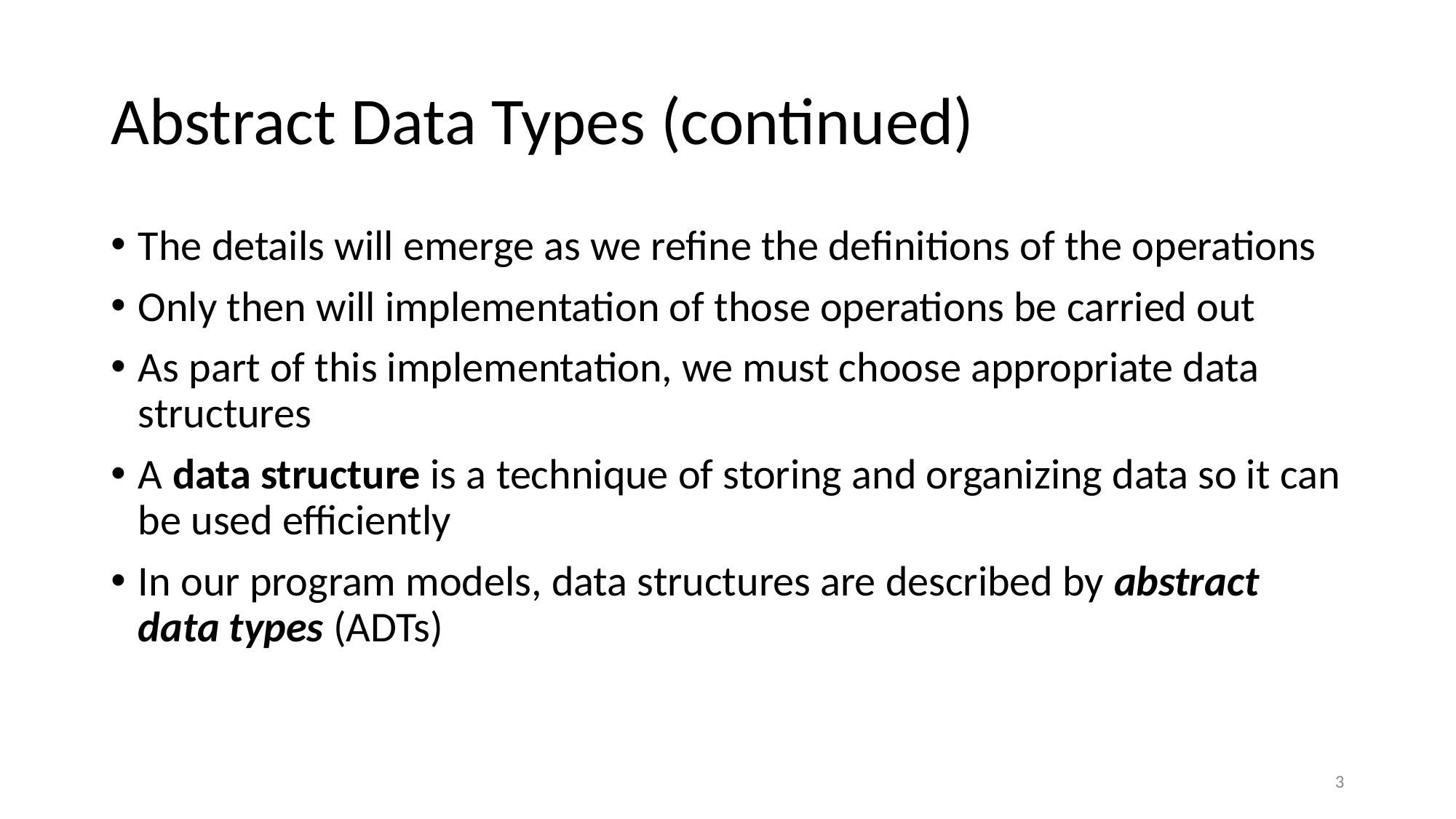

# Abstract Data Types (continued)
The details will emerge as we refine the definitions of the operations
Only then will implementation of those operations be carried out
As part of this implementation, we must choose appropriate data structures
A data structure is a technique of storing and organizing data so it can be used efficiently
In our program models, data structures are described by abstract data types (ADTs)

3